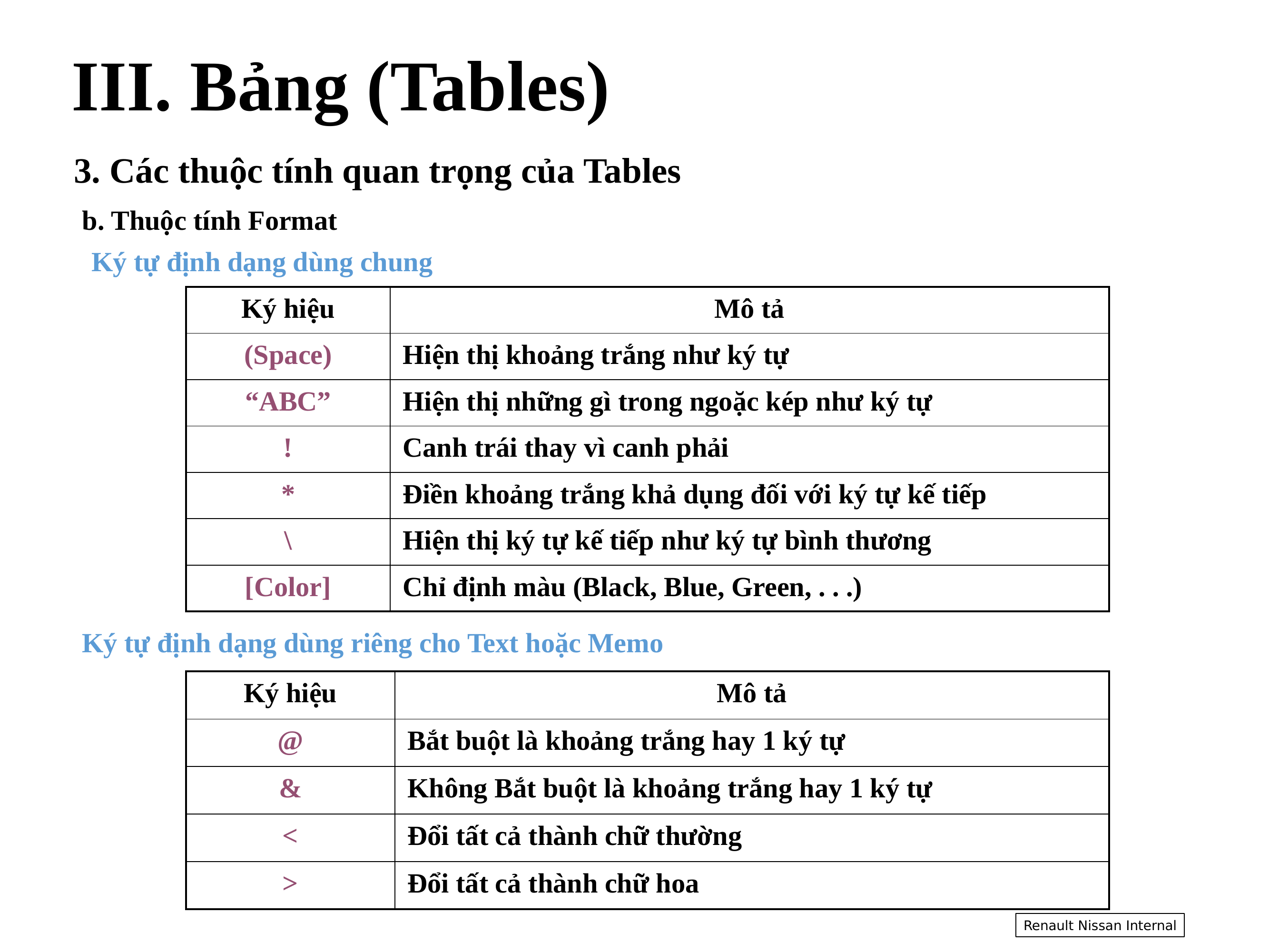

III. Bảng (Tables)
3. Các thuộc tính quan trọng của Tables
# b. Thuộc tính Format
Ký tự định dạng dùng chung
| Ký hiệu | Mô tả |
| --- | --- |
| (Space) | Hiện thị khoảng trắng như ký tự |
| “ABC” | Hiện thị những gì trong ngoặc kép như ký tự |
| ! | Canh trái thay vì canh phải |
| \* | Điền khoảng trắng khả dụng đối với ký tự kế tiếp |
| \ | Hiện thị ký tự kế tiếp như ký tự bình thương |
| [Color] | Chỉ định màu (Black, Blue, Green, . . .) |
Ký tự định dạng dùng riêng cho Text hoặc Memo
| Ký hiệu | Mô tả |
| --- | --- |
| @ | Bắt buột là khoảng trắng hay 1 ký tự |
| & | Không Bắt buột là khoảng trắng hay 1 ký tự |
| < | Đổi tất cả thành chữ thường |
| > | Đổi tất cả thành chữ hoa |